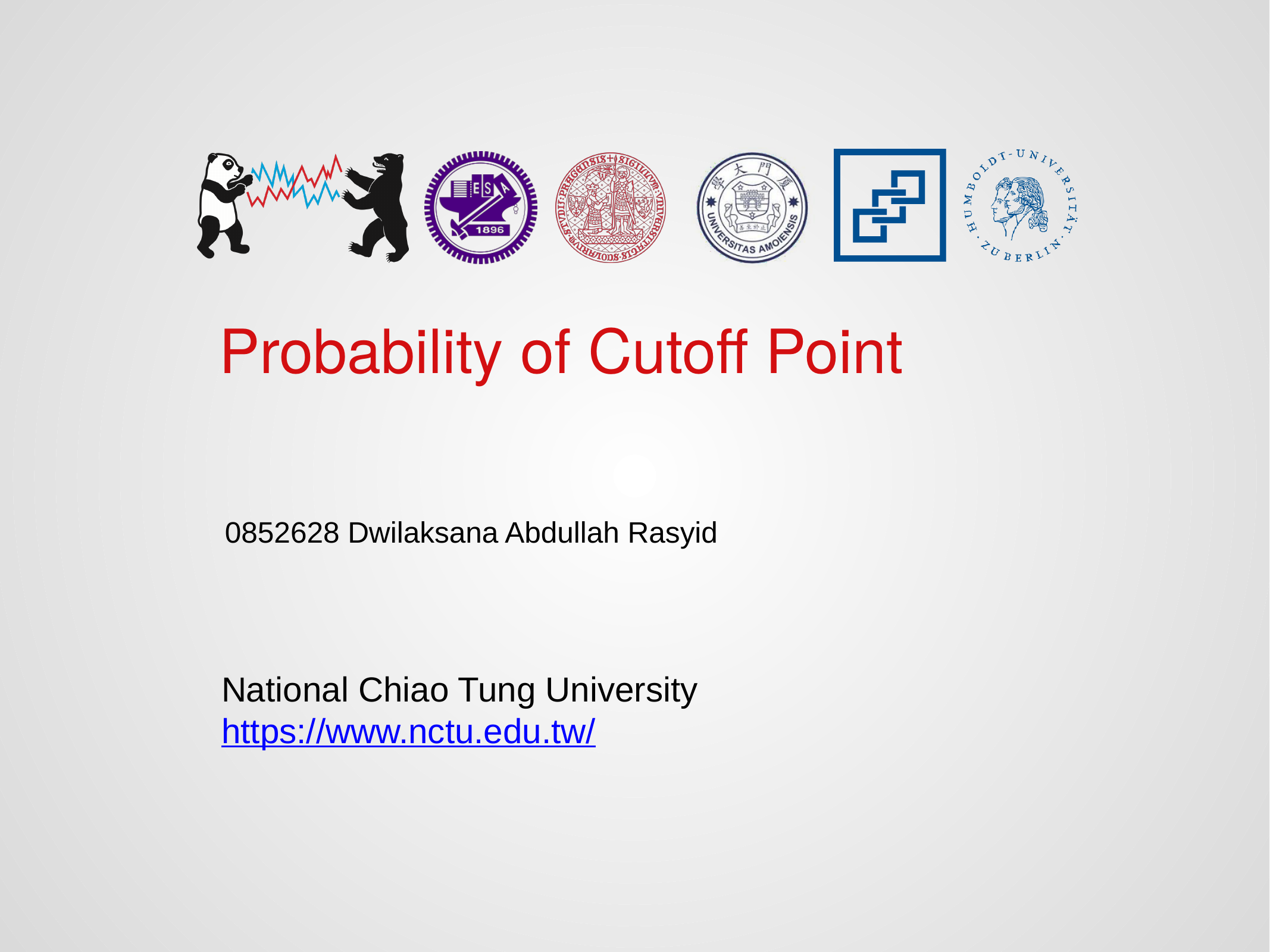

Probability of Cutoff Point
0852628 Dwilaksana Abdullah Rasyid